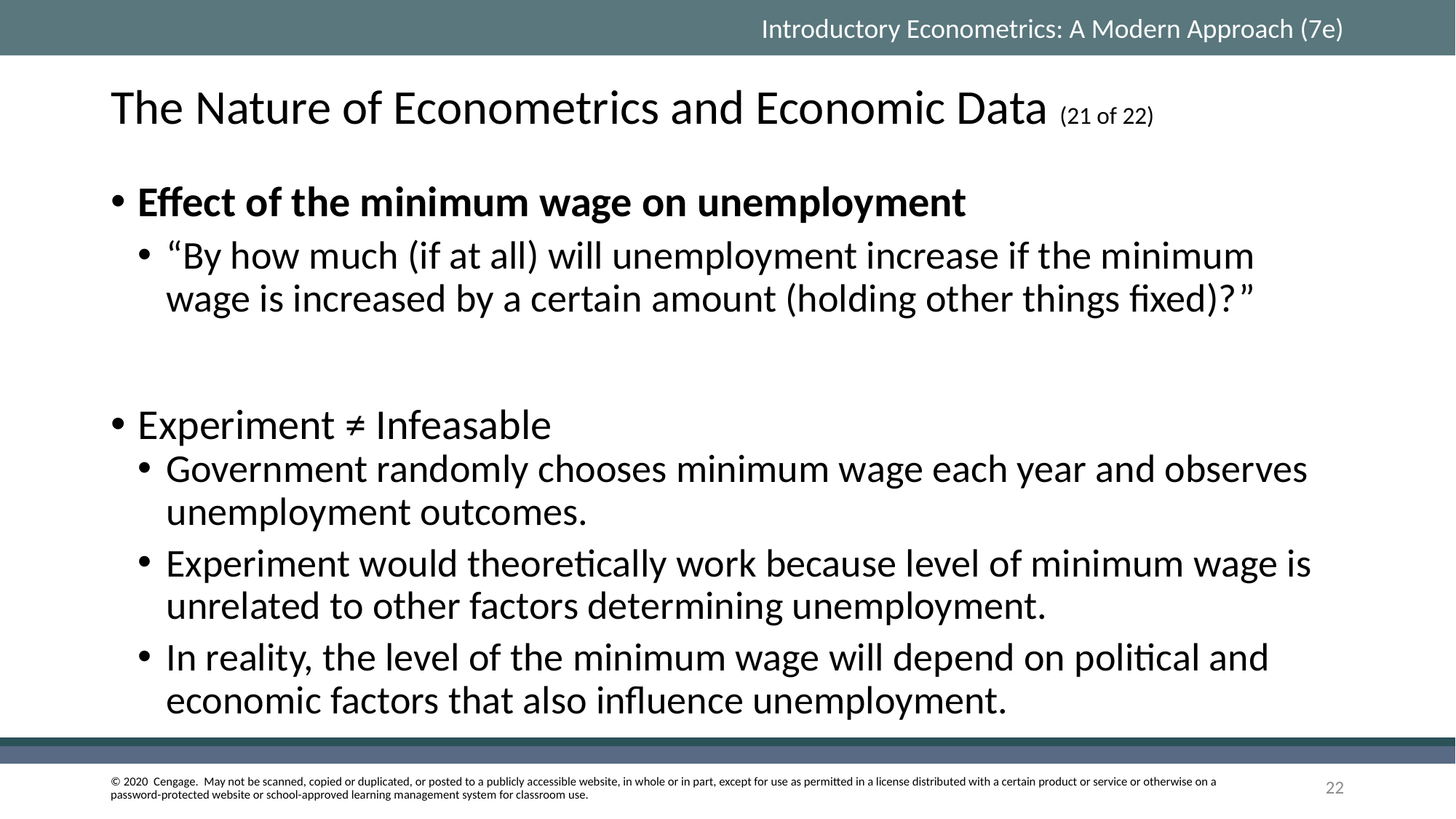

# The Nature of Econometrics and Economic Data (21 of 22)
Effect of the minimum wage on unemployment
“By how much (if at all) will unemployment increase if the minimum wage is increased by a certain amount (holding other things fixed)?”

Experiment ≠ Infeasable
Government randomly chooses minimum wage each year and observes unemployment outcomes.
Experiment would theoretically work because level of minimum wage is unrelated to other factors determining unemployment.
In reality, the level of the minimum wage will depend on political and economic factors that also influence unemployment.
22